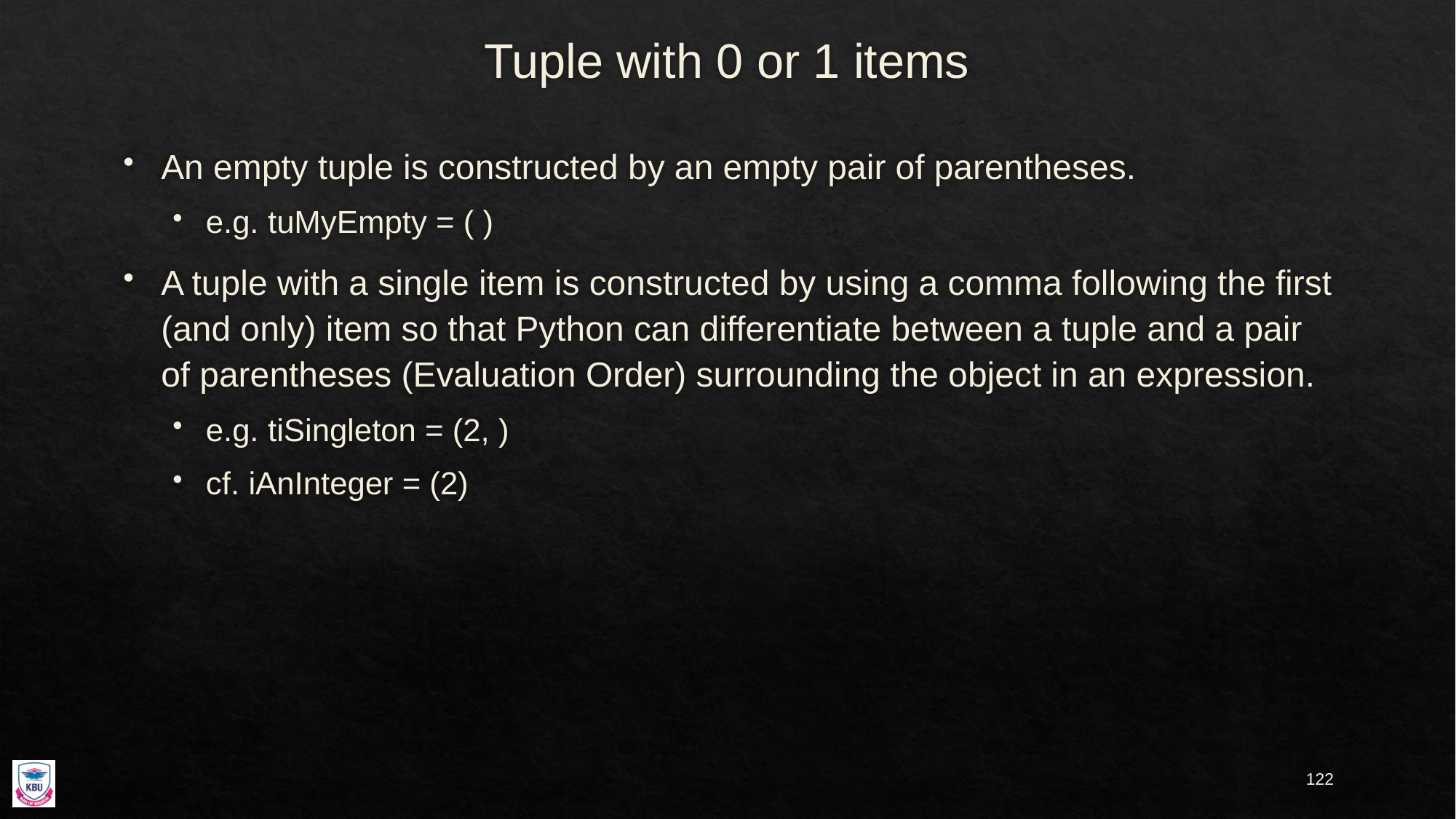

# Tuple with 0 or 1 items
An empty tuple is constructed by an empty pair of parentheses.
e.g. tuMyEmpty = ( )
A tuple with a single item is constructed by using a comma following the first (and only) item so that Python can differentiate between a tuple and a pair of parentheses (Evaluation Order) surrounding the object in an expression.
e.g. tiSingleton = (2, )
cf. iAnInteger = (2)
122